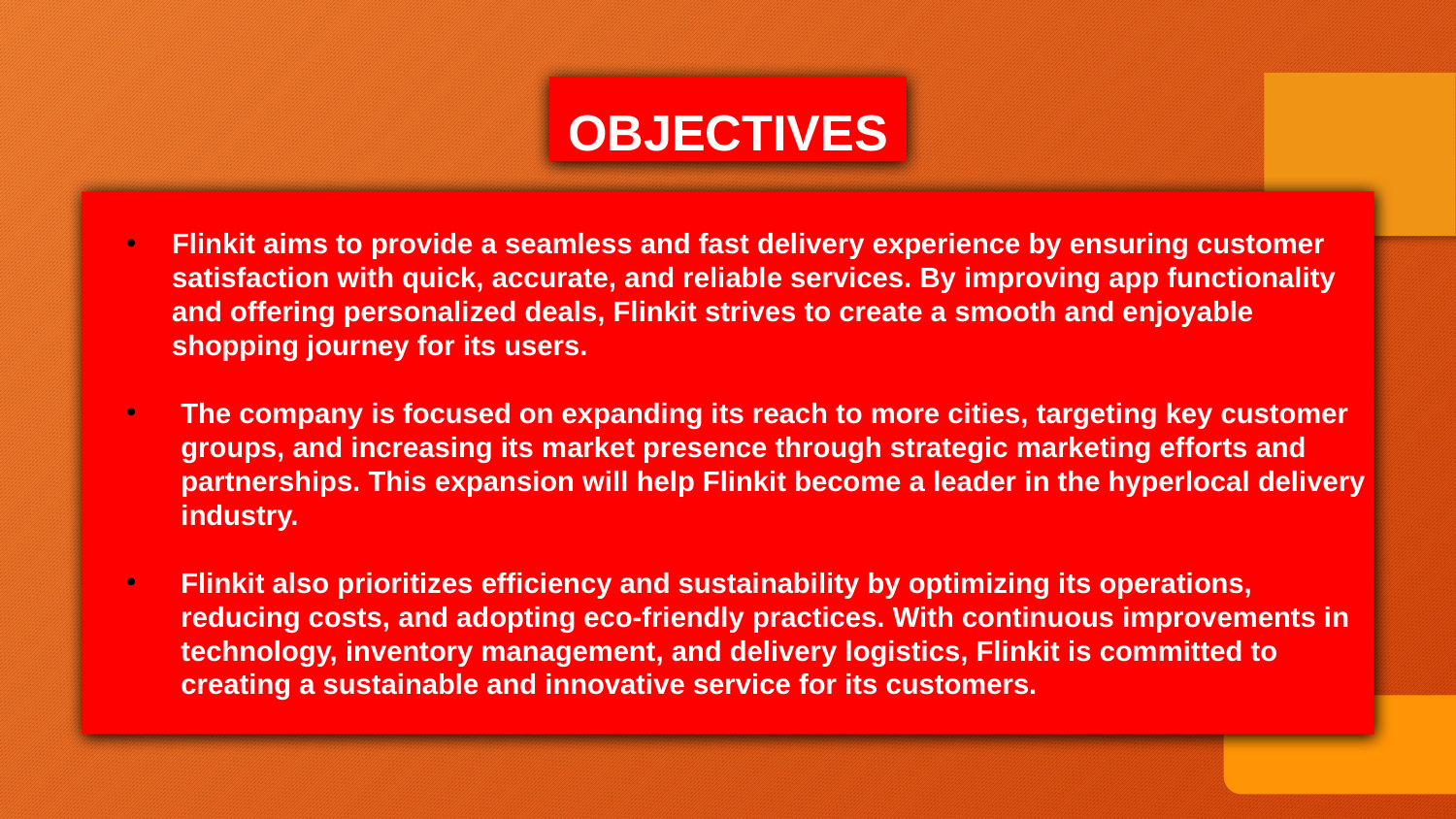

OBJECTIVES

Flinkit aims to provide a seamless and fast delivery experience by ensuring customer satisfaction with quick, accurate, and reliable services. By improving app functionality and offering personalized deals, Flinkit strives to create a smooth and enjoyable shopping journey for its users.

The company is focused on expanding its reach to more cities, targeting key customer groups, and increasing its market presence through strategic marketing efforts and partnerships. This expansion will help Flinkit become a leader in the hyperlocal delivery industry.

Flinkit also prioritizes efficiency and sustainability by optimizing its operations, reducing costs, and adopting eco-friendly practices. With continuous improvements in technology, inventory management, and delivery logistics, Flinkit is committed to creating a sustainable and innovative service for its customers.